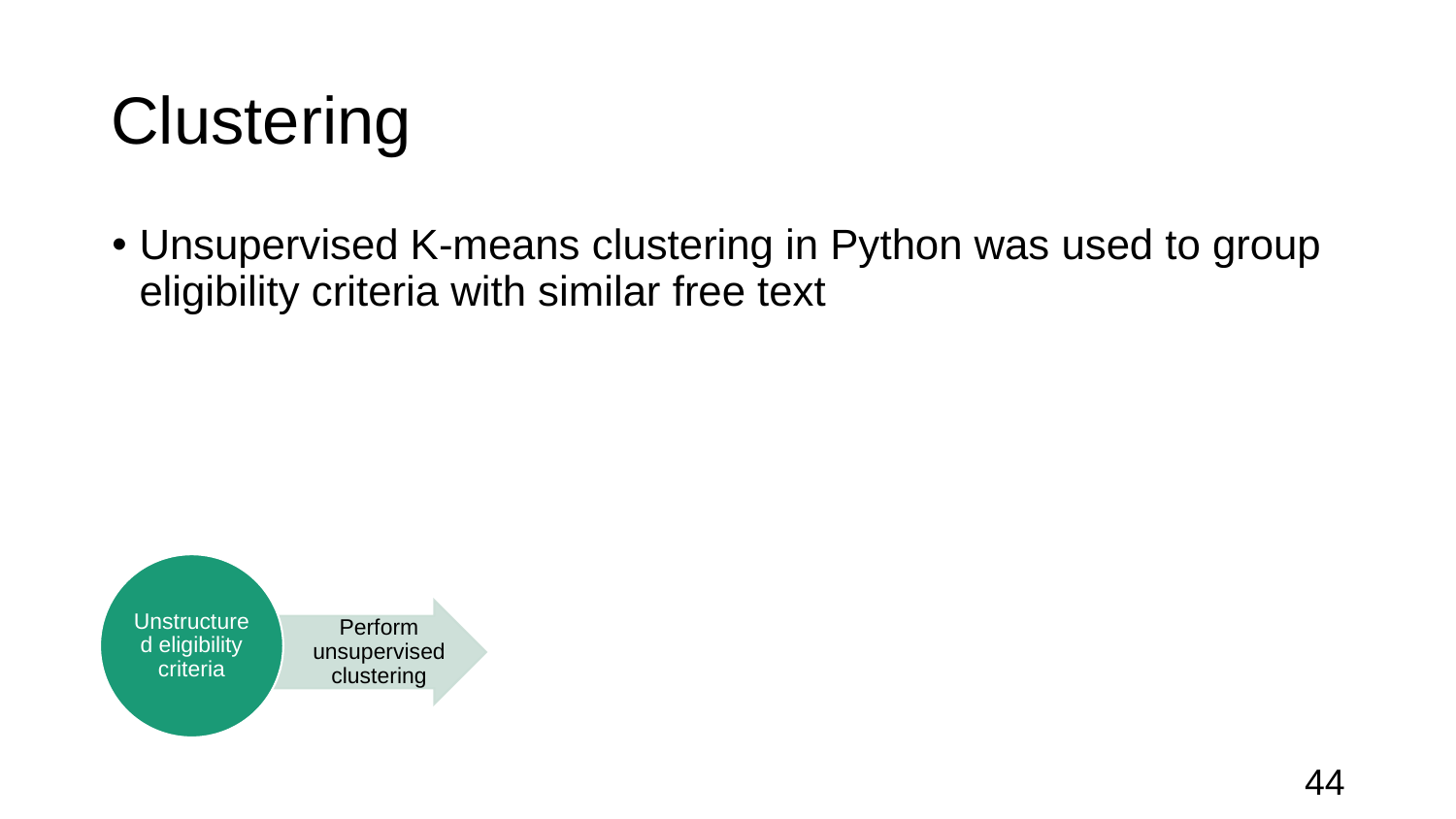

# Clustering
Unsupervised K-means clustering in Python was used to group eligibility criteria with similar free text

Unstructured eligibility criteria

Perform unsupervised clustering
44